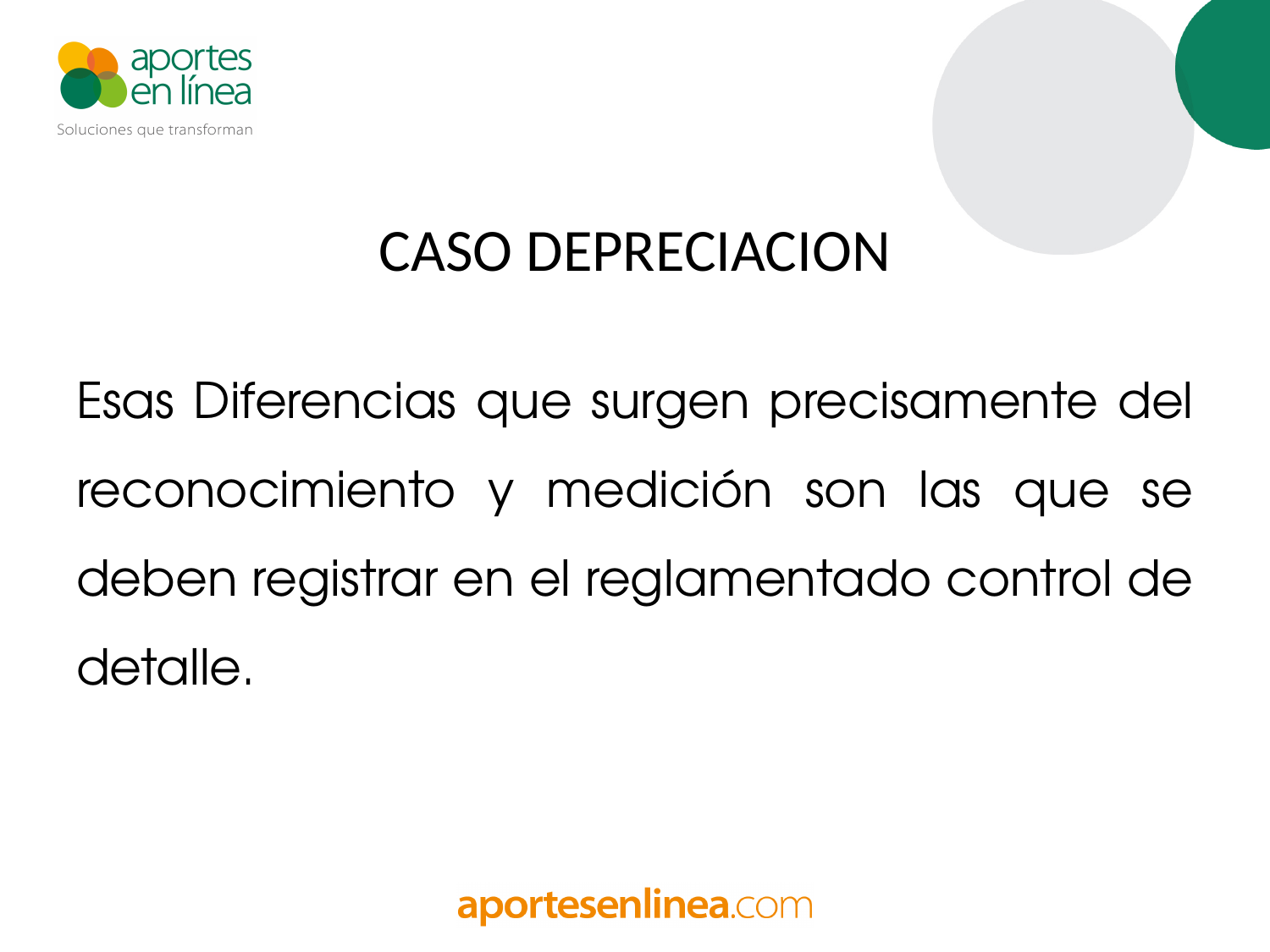

# CASO DEPRECIACION
Esas Diferencias que surgen precisamente del reconocimiento y medición son las que se deben registrar en el reglamentado control de detalle.